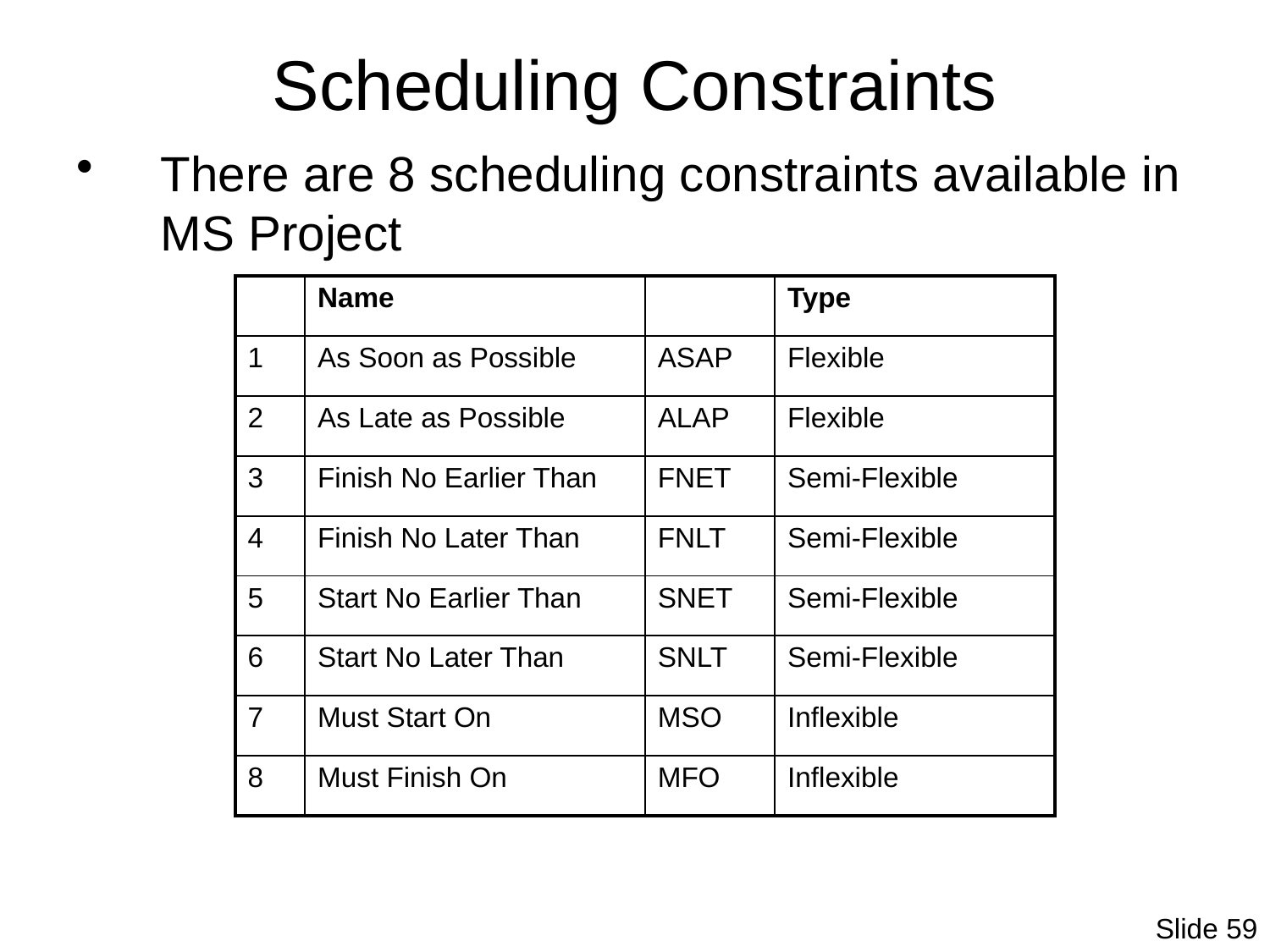

# Scheduling Constraints
There are 8 scheduling constraints available in MS Project
|  | Name |  | Type |
| --- | --- | --- | --- |
| 1 | As Soon as Possible | ASAP | Flexible |
| 2 | As Late as Possible | ALAP | Flexible |
| 3 | Finish No Earlier Than | FNET | Semi-Flexible |
| 4 | Finish No Later Than | FNLT | Semi-Flexible |
| 5 | Start No Earlier Than | SNET | Semi-Flexible |
| 6 | Start No Later Than | SNLT | Semi-Flexible |
| 7 | Must Start On | MSO | Inflexible |
| 8 | Must Finish On | MFO | Inflexible |